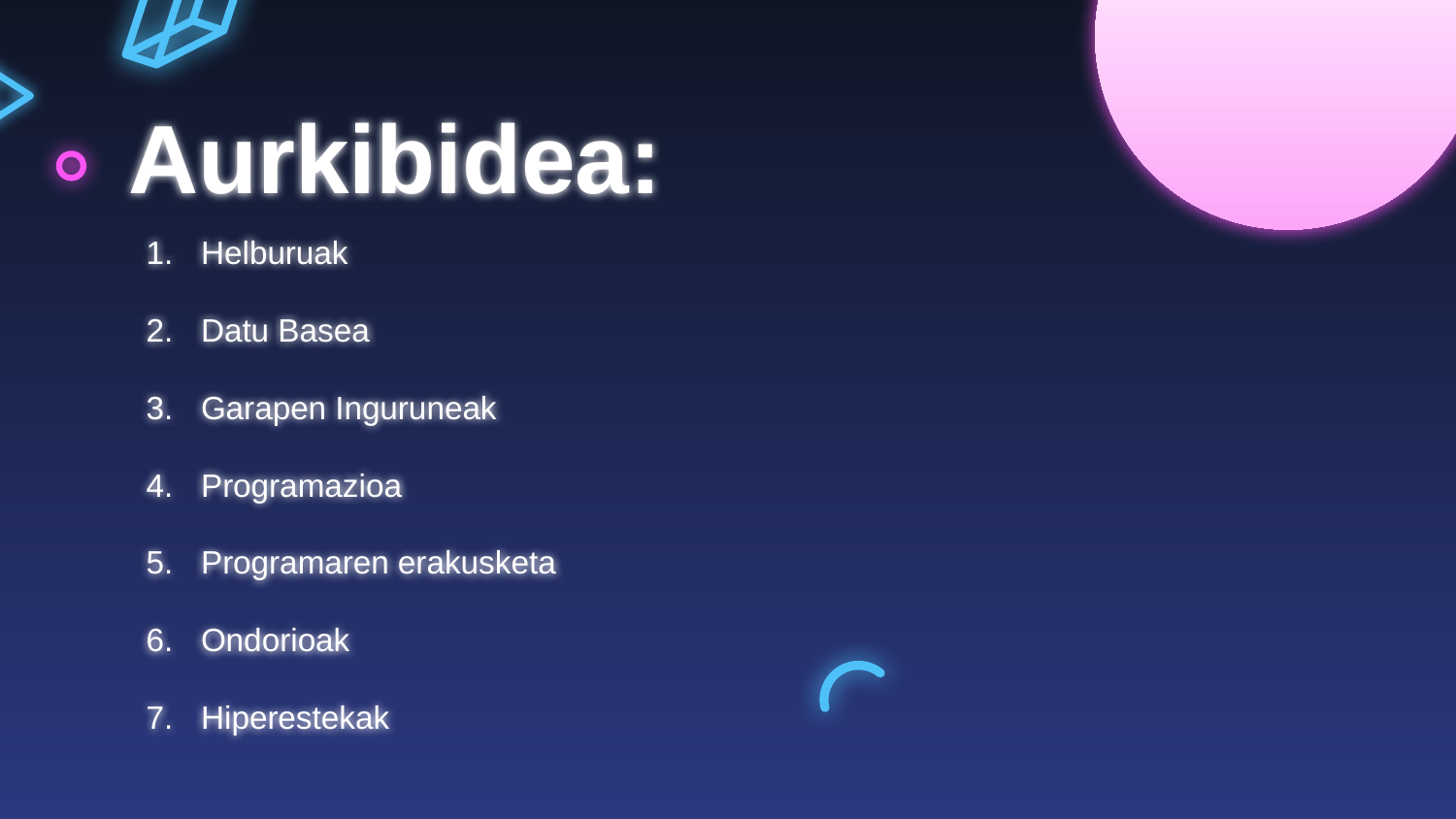

# Aurkibidea:
Helburuak

Datu Basea

Garapen Inguruneak

Programazioa

Programaren erakusketa

Ondorioak

Hiperestekak